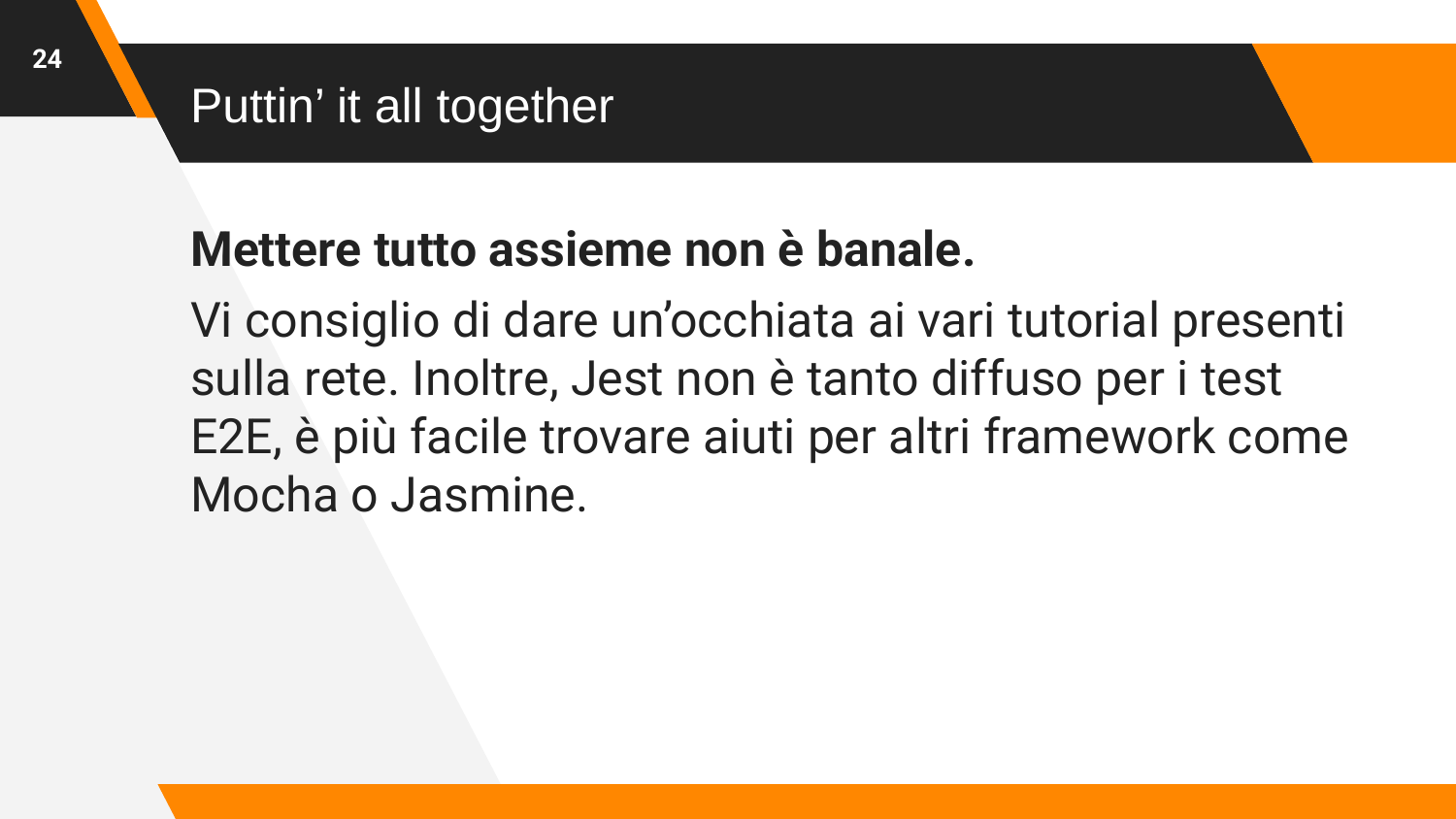

24
# Puttin’ it all together
Mettere tutto assieme non è banale.
Vi consiglio di dare un’occhiata ai vari tutorial presenti sulla rete. Inoltre, Jest non è tanto diffuso per i test E2E, è più facile trovare aiuti per altri framework come Mocha o Jasmine.